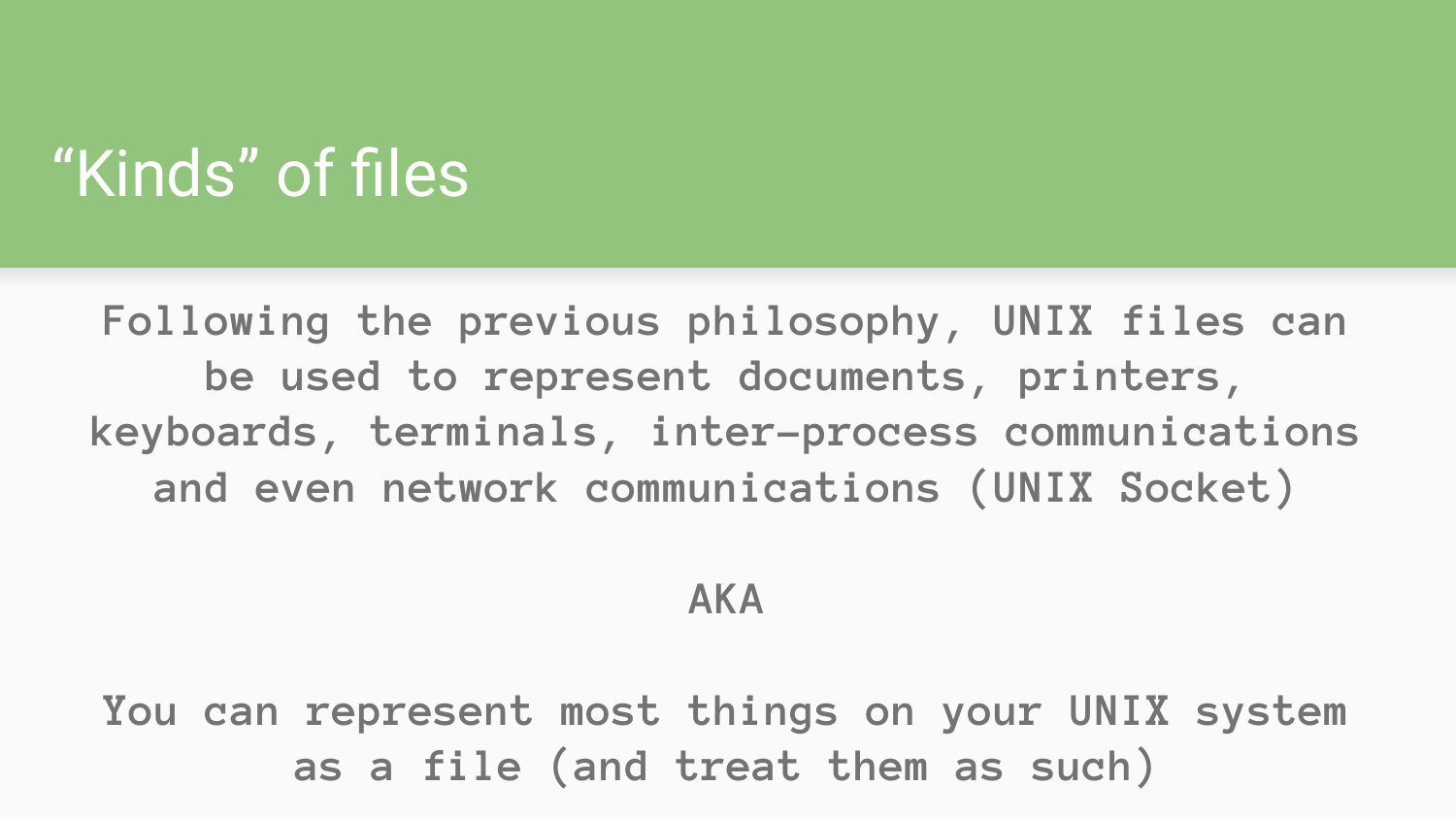

# “Kinds” of files
Following the previous philosophy, UNIX files can be used to represent documents, printers, keyboards, terminals, inter-process communications and even network communications (UNIX Socket)

AKA

You can represent most things on your UNIX system as a file (and treat them as such)